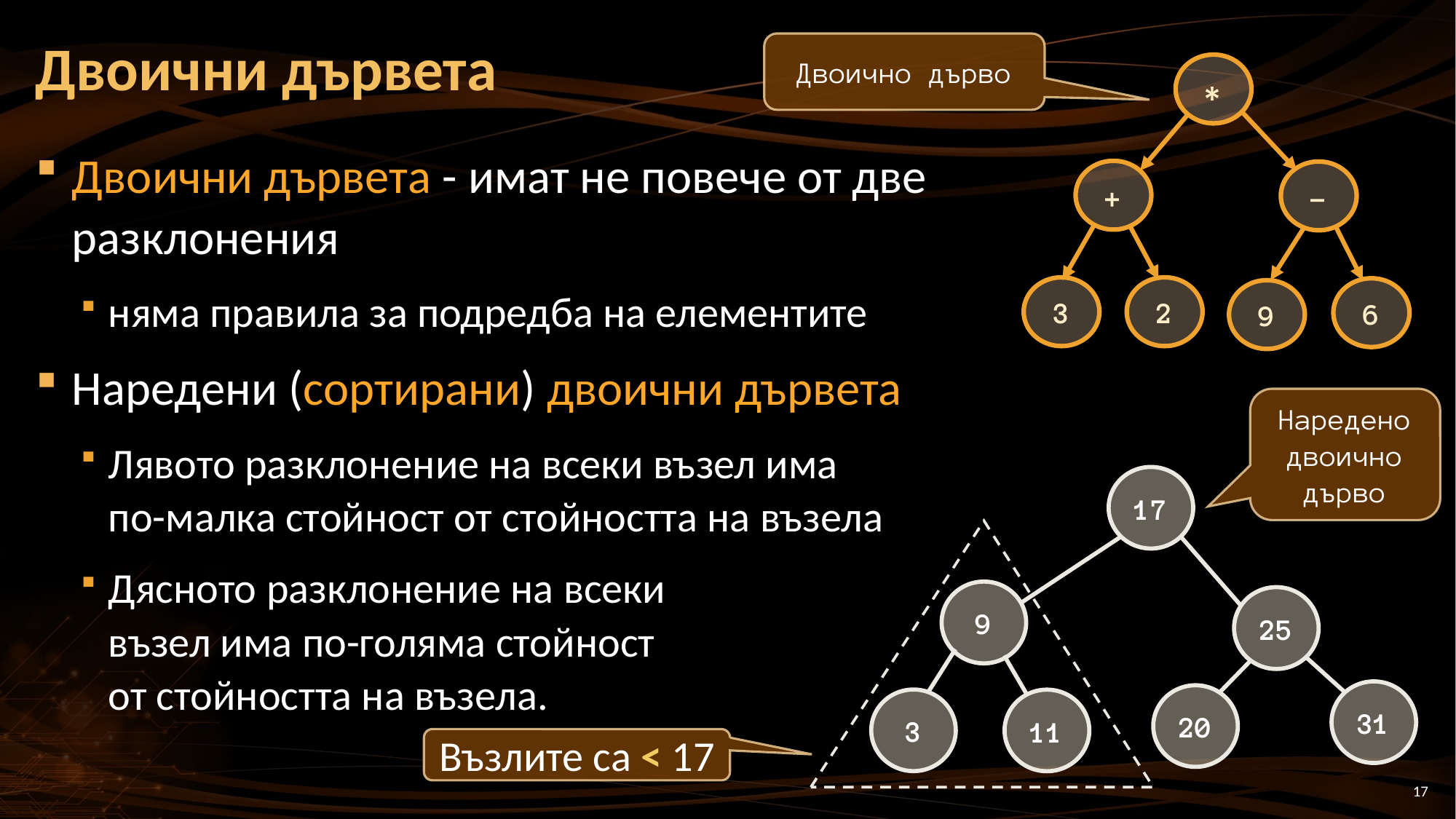

# Двоични дървета
Двоично дърво
*
+
-
3
2
6
9
Двоични дървета - имат не повече от две разклонения
няма правила за подредба на елементите
Наредени (сортирани) двоични дървета
Лявото разклонение на всеки възел има
по-малка стойност от стойността на възела
Дясното разклонение на всеки
възел има по-голяма стойност
от стойността на възела.

Наредено
двоично
дърво
17

9
25
31
20
3
11
Възлите са < 17
17